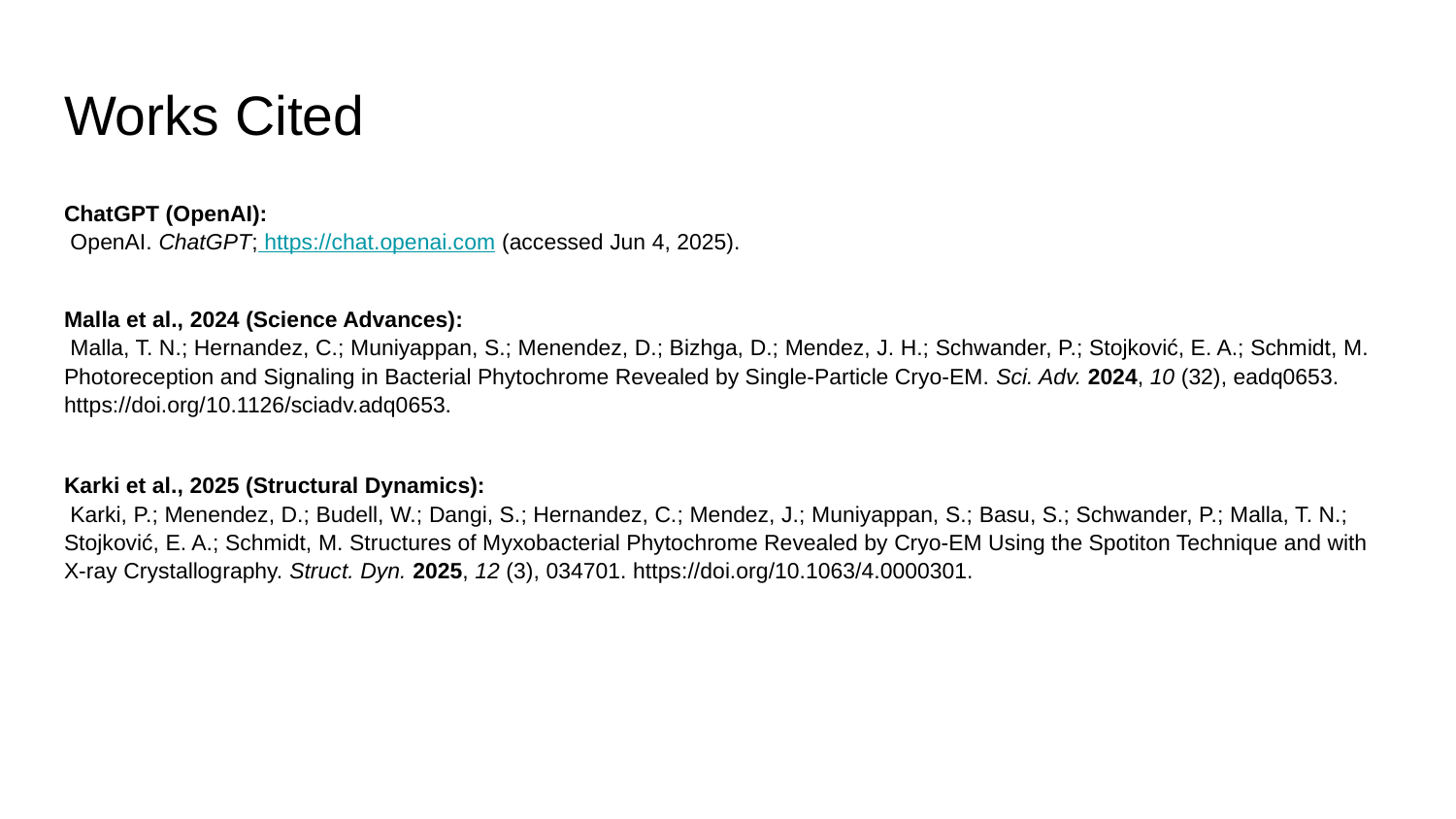

# Works Cited
ChatGPT (OpenAI):
 OpenAI. ChatGPT; https://chat.openai.com (accessed Jun 4, 2025).
Malla et al., 2024 (Science Advances):
 Malla, T. N.; Hernandez, C.; Muniyappan, S.; Menendez, D.; Bizhga, D.; Mendez, J. H.; Schwander, P.; Stojković, E. A.; Schmidt, M. Photoreception and Signaling in Bacterial Phytochrome Revealed by Single-Particle Cryo-EM. Sci. Adv. 2024, 10 (32), eadq0653. https://doi.org/10.1126/sciadv.adq0653.
Karki et al., 2025 (Structural Dynamics):
 Karki, P.; Menendez, D.; Budell, W.; Dangi, S.; Hernandez, C.; Mendez, J.; Muniyappan, S.; Basu, S.; Schwander, P.; Malla, T. N.; Stojković, E. A.; Schmidt, M. Structures of Myxobacterial Phytochrome Revealed by Cryo-EM Using the Spotiton Technique and with X-ray Crystallography. Struct. Dyn. 2025, 12 (3), 034701. https://doi.org/10.1063/4.0000301.